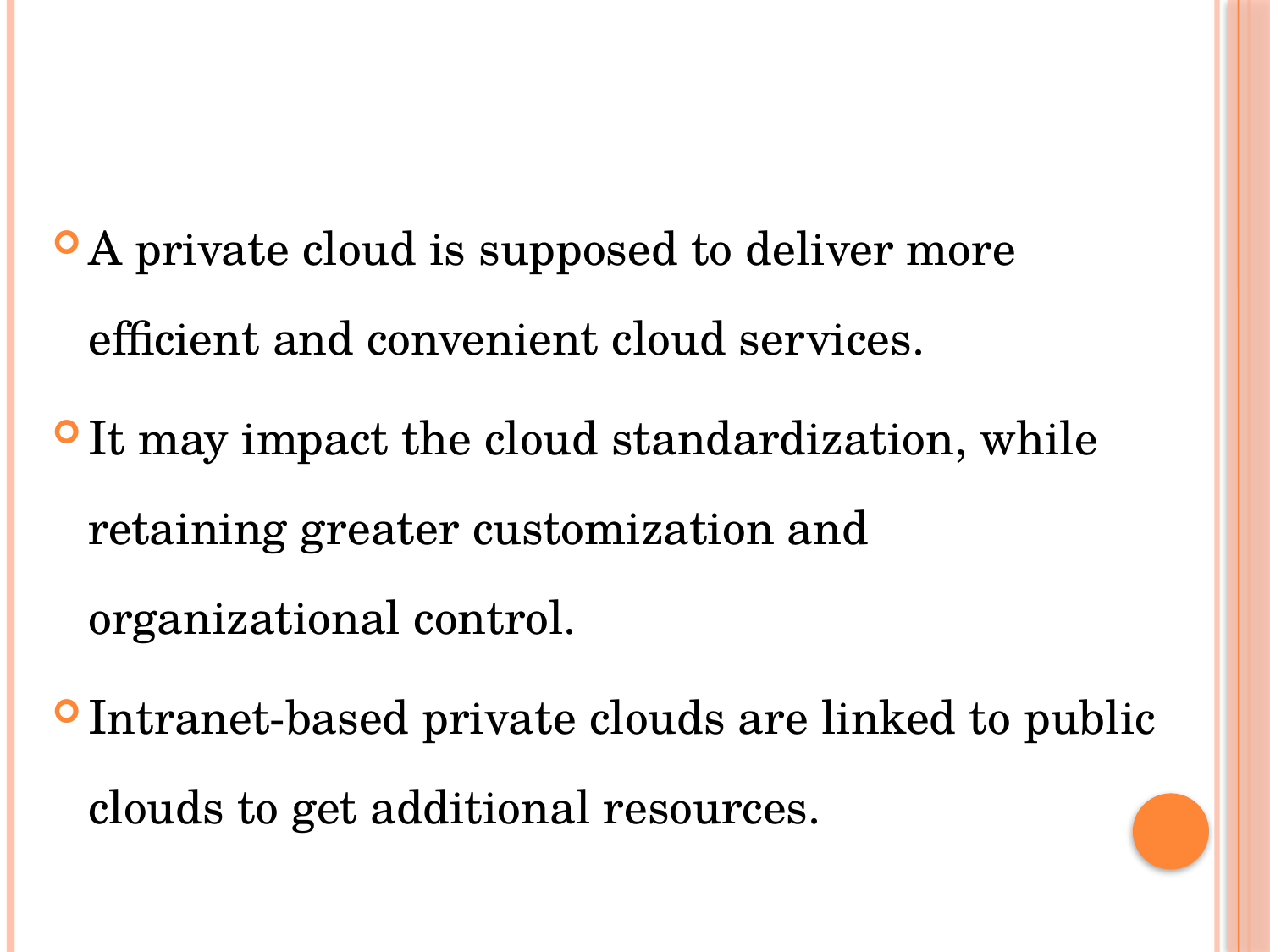

A private cloud is supposed to deliver more efficient and convenient cloud services.
It may impact the cloud standardization, while retaining greater customization and organizational control.
Intranet-based private clouds are linked to public clouds to get additional resources.